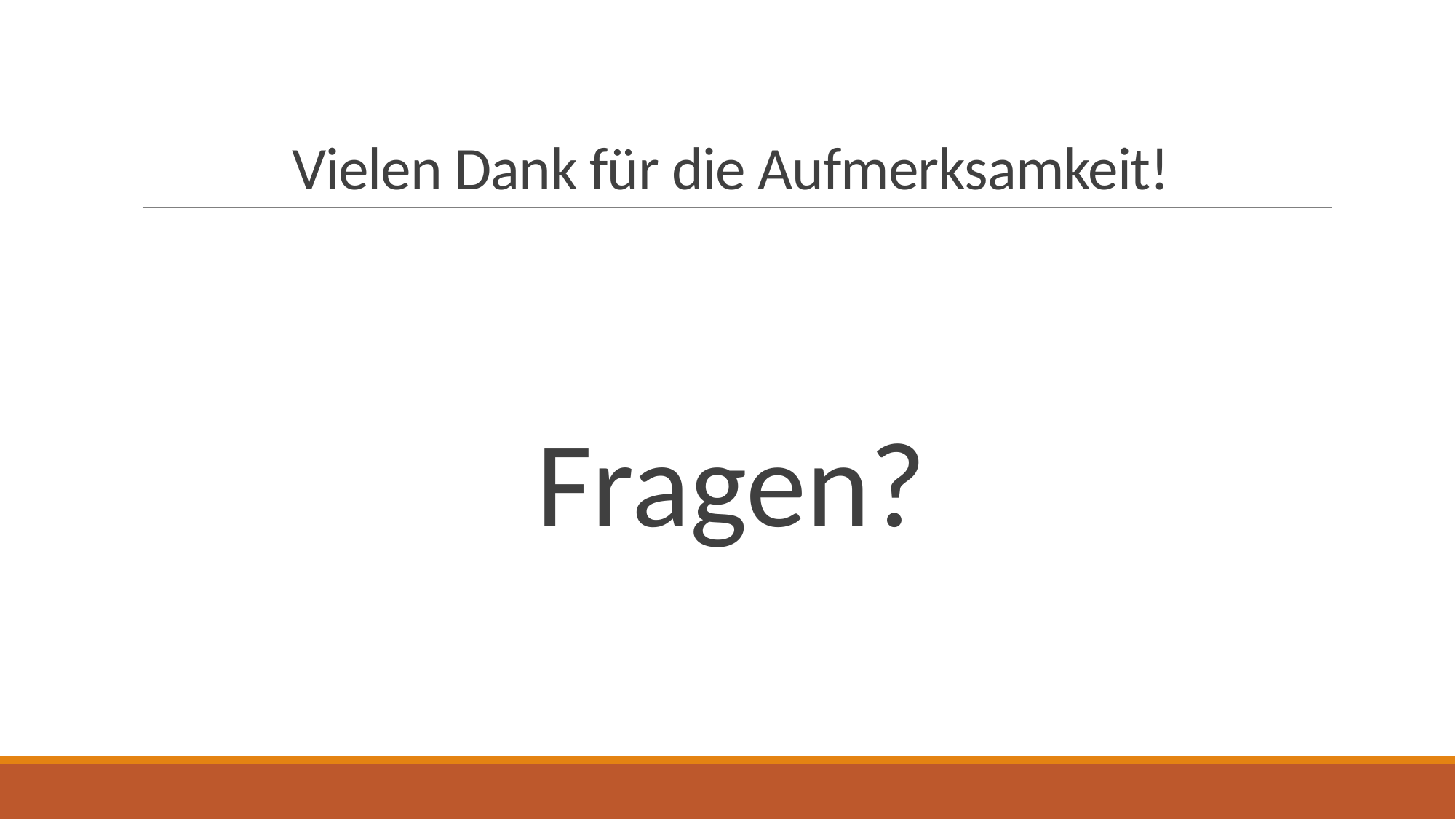

# Vielen Dank für die Aufmerksamkeit!

Fragen?